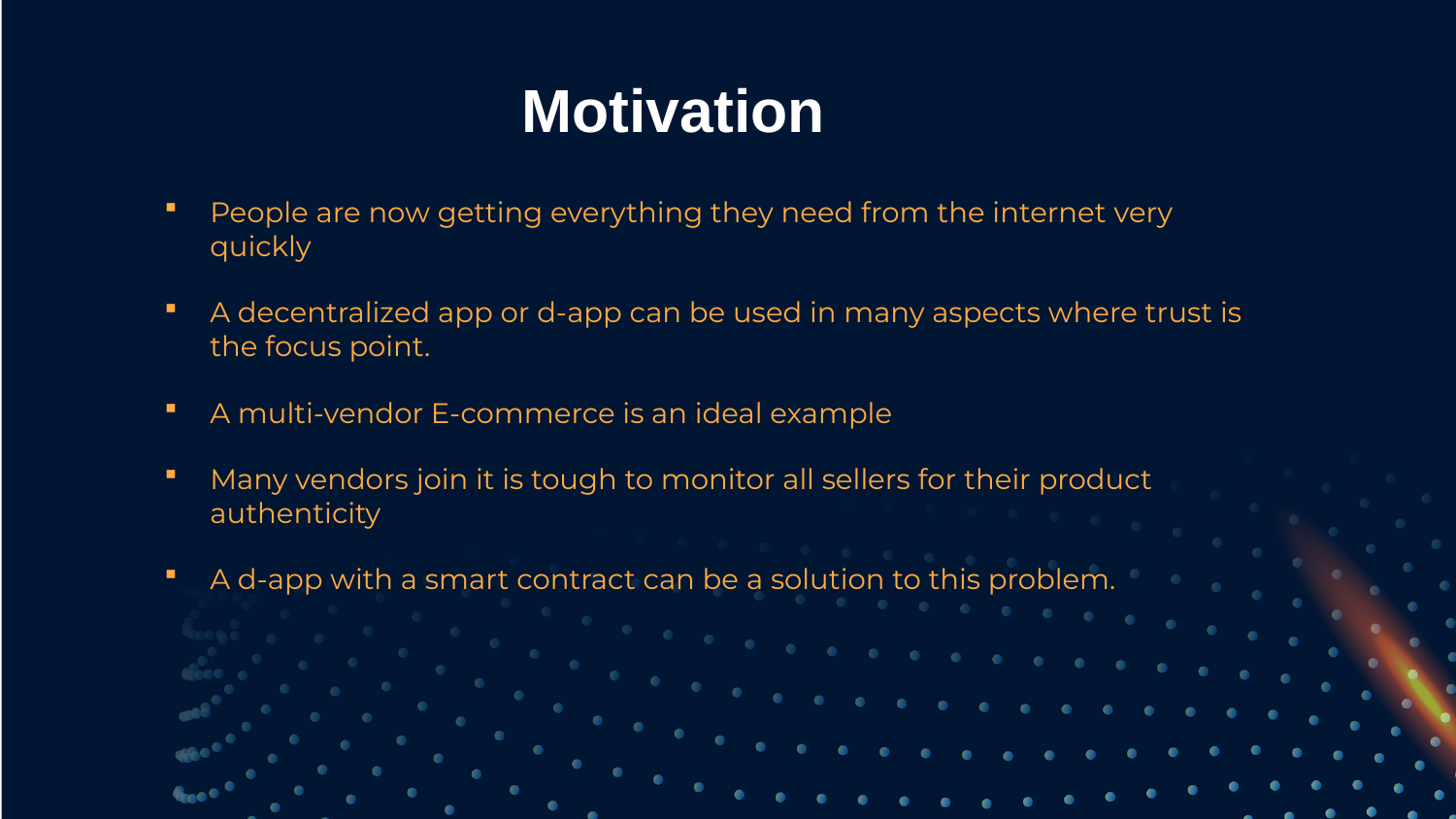

Motivation

People are now getting everything they need from the internet very quickly
A decentralized app or d-app can be used in many aspects where trust is the focus point.
A multi-vendor E-commerce is an ideal example
Many vendors join it is tough to monitor all sellers for their product authenticity
A d-app with a smart contract can be a solution to this problem.